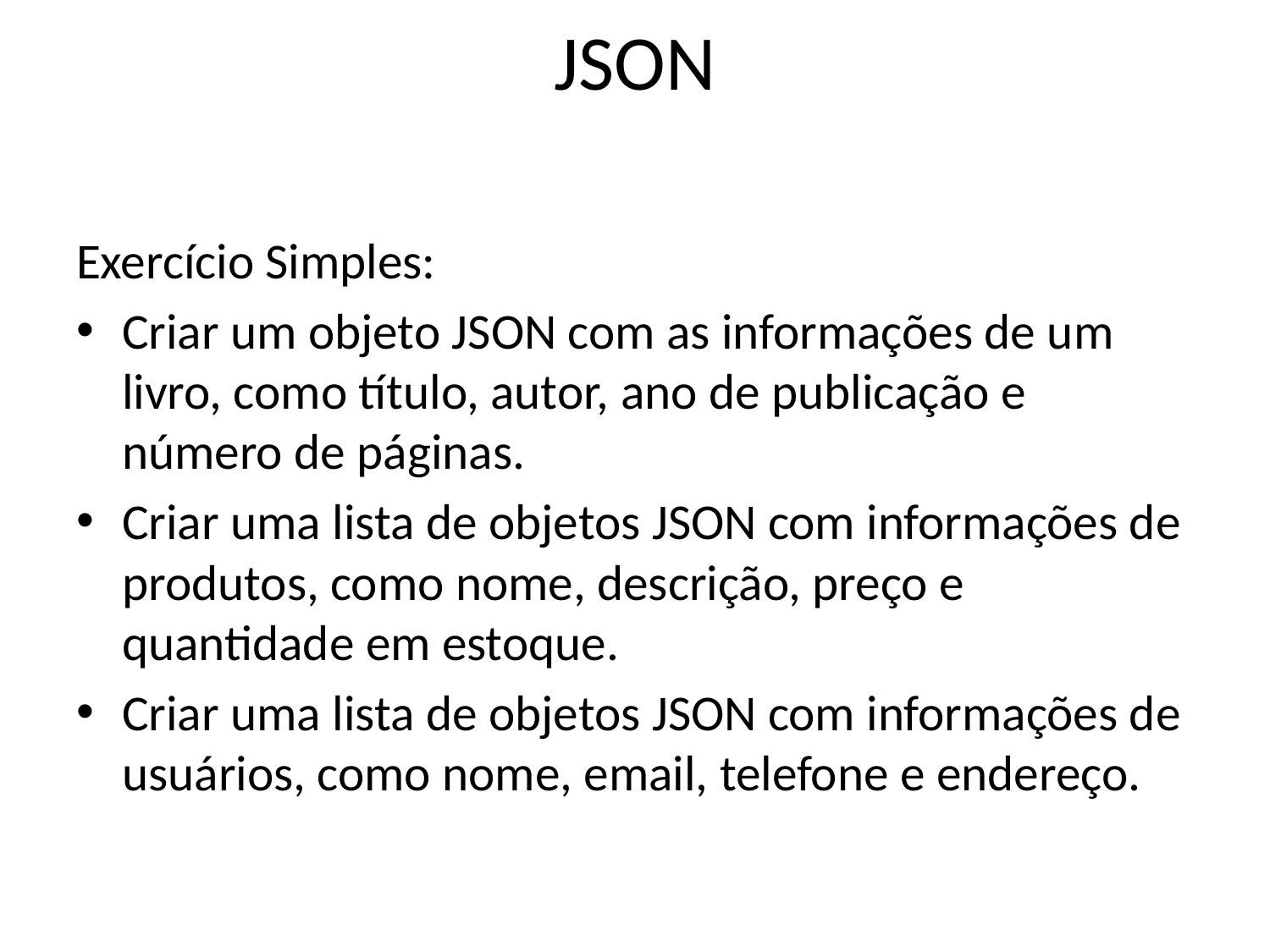

# JSON
Exercício Simples:
Criar um objeto JSON com as informações de um livro, como título, autor, ano de publicação e número de páginas.
Criar uma lista de objetos JSON com informações de produtos, como nome, descrição, preço e quantidade em estoque.
Criar uma lista de objetos JSON com informações de usuários, como nome, email, telefone e endereço.